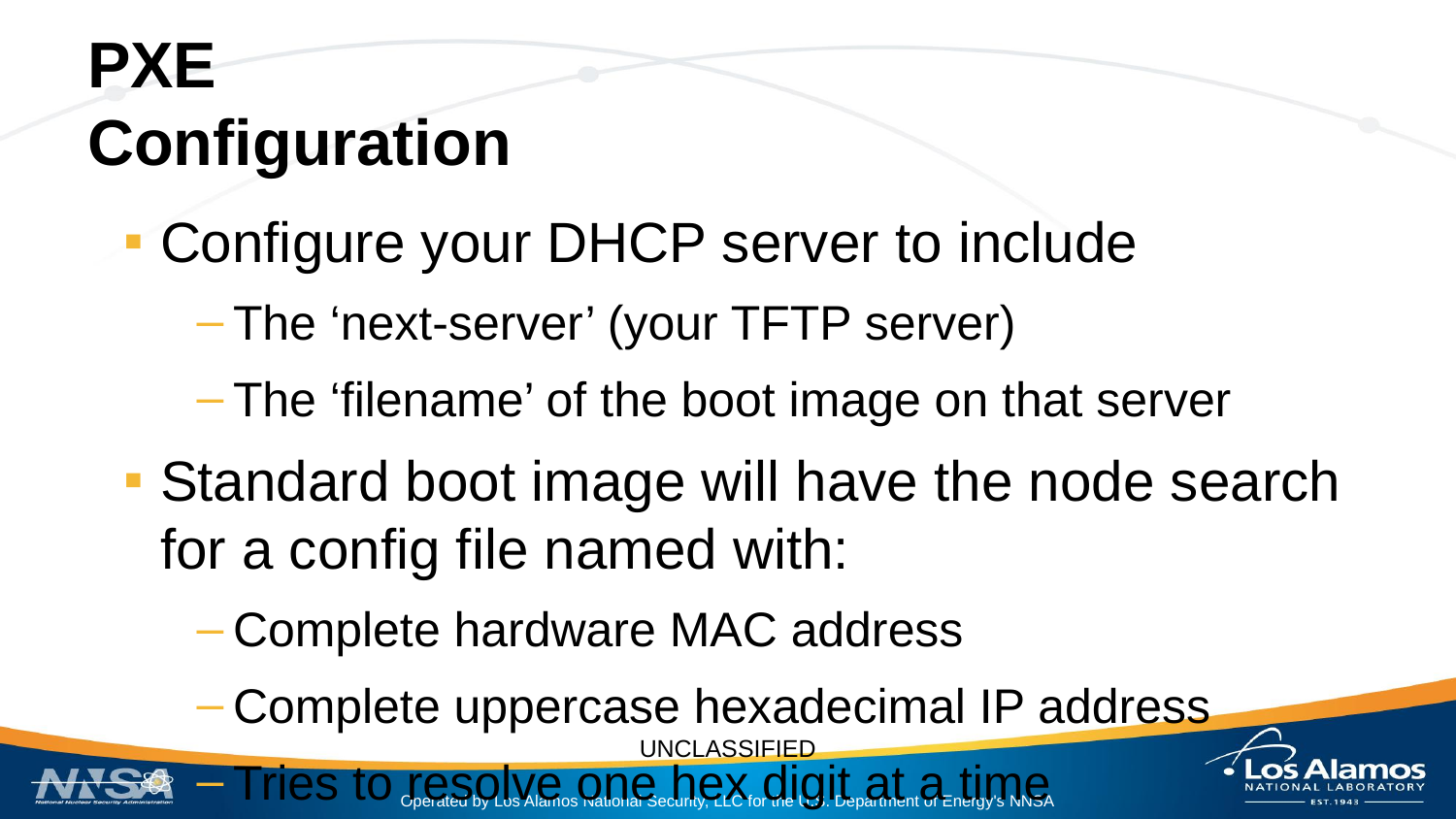

# PXE
Configuration
Configure your DHCP server to include
The ‘next-server’ (your TFTP server)
The ‘filename’ of the boot image on that server
Standard boot image will have the node search for a config file named with:
Complete hardware MAC address
Complete uppercase hexadecimal IP address
Tries to resolve one hex digit at a time